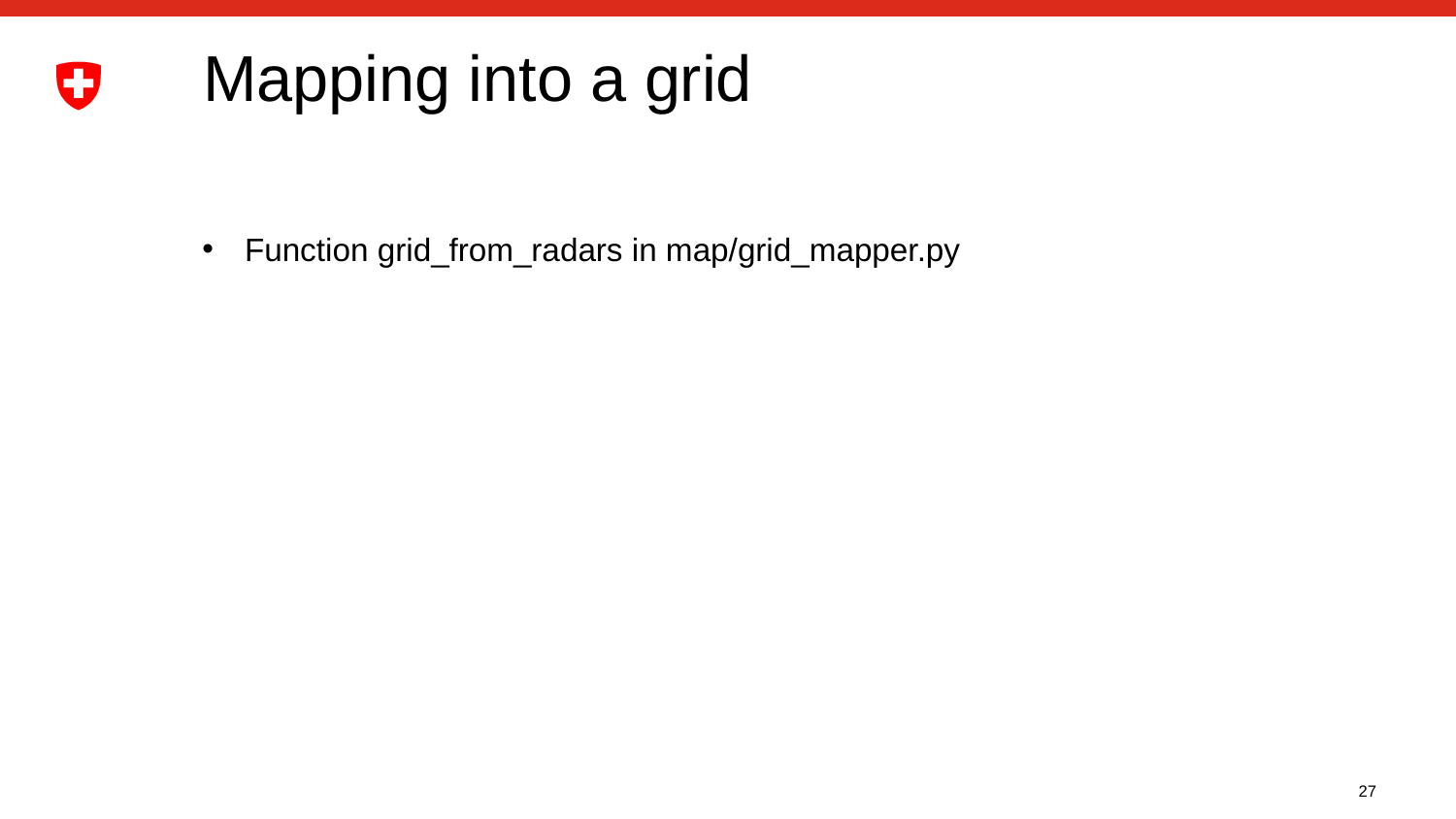

# Mapping into a grid
Function grid_from_radars in map/grid_mapper.py